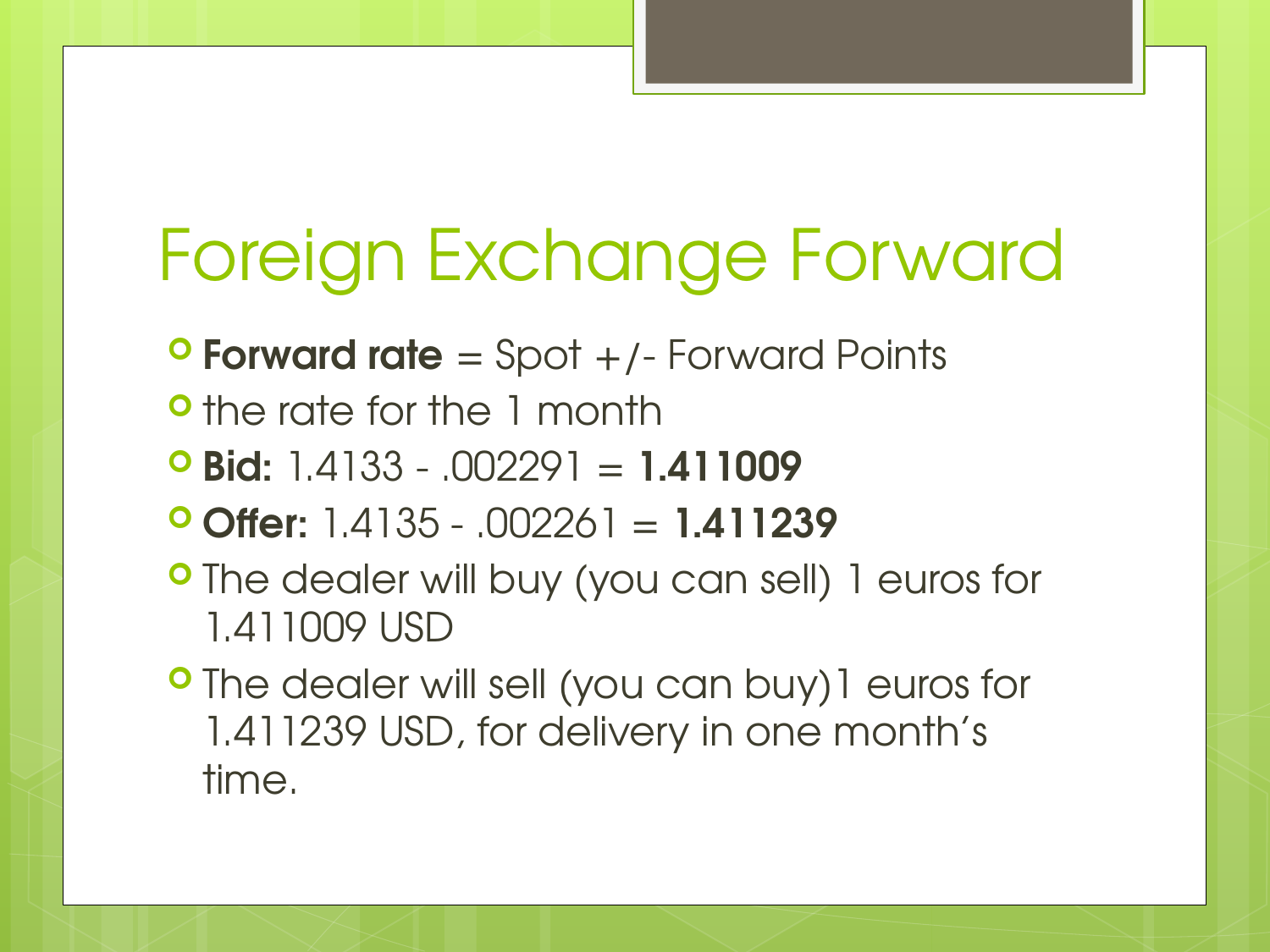

# Foreign Exchange Forward
Forward rate = Spot +/- Forward Points
the rate for the 1 month
Bid: 1.4133 - .002291 = 1.411009
Offer: 1.4135 - .002261 = 1.411239
The dealer will buy (you can sell) 1 euros for 1.411009 USD
The dealer will sell (you can buy)1 euros for 1.411239 USD, for delivery in one month’s time.